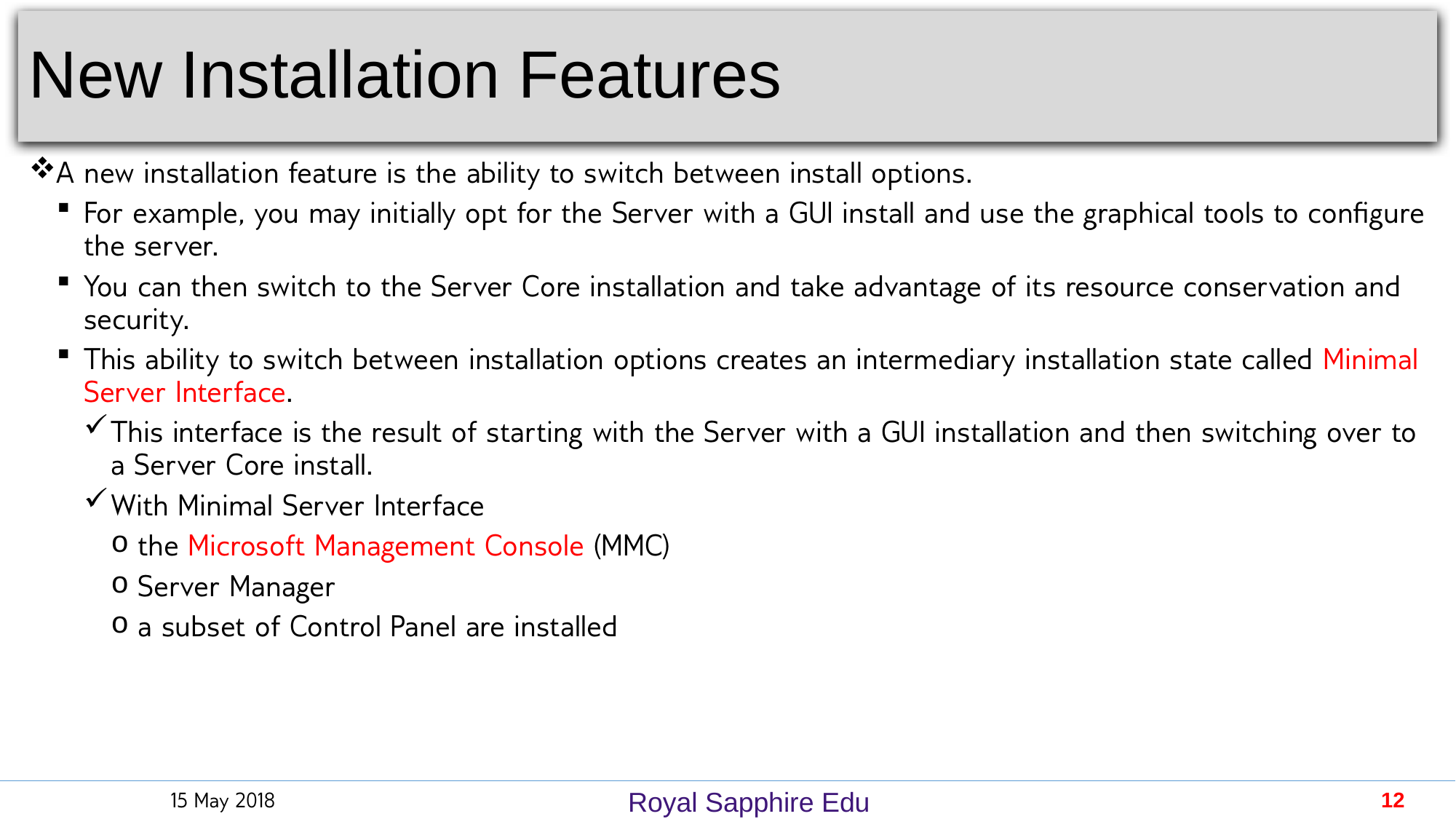

# New Installation Features
A new installation feature is the ability to switch between install options.
For example, you may initially opt for the Server with a GUI install and use the graphical tools to configure the server.
You can then switch to the Server Core installation and take advantage of its resource conservation and security.
This ability to switch between installation options creates an intermediary installation state called Minimal Server Interface.
This interface is the result of starting with the Server with a GUI installation and then switching over to a Server Core install.
With Minimal Server Interface
the Microsoft Management Console (MMC)
Server Manager
a subset of Control Panel are installed
15 May 2018
12